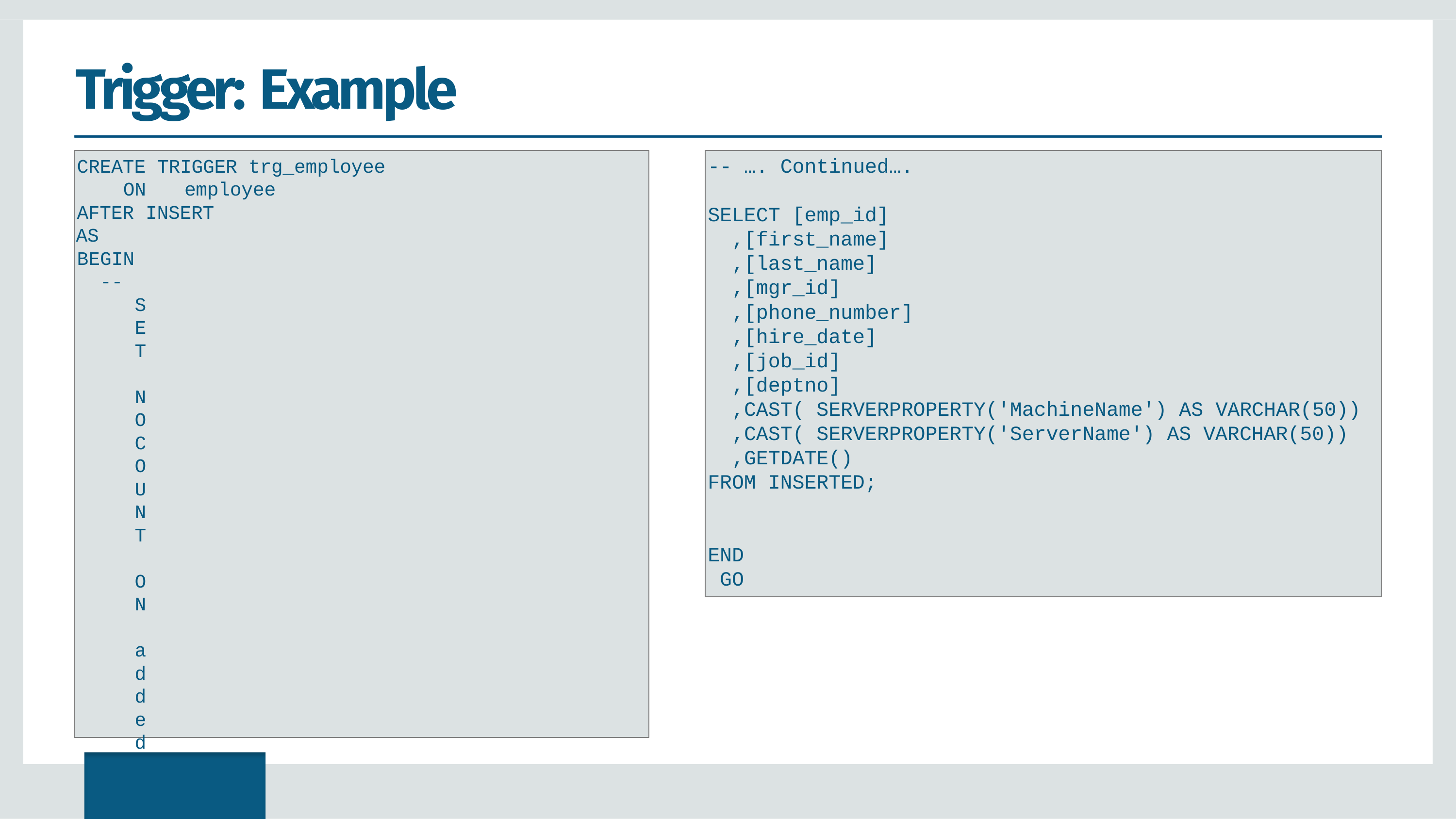

# Trigger: Example

-- …. Continued….
CREATE TRIGGER trg_employee  ON	employee
AFTER INSERT
AS  BEGIN
-- SET NOCOUNT ON added to prevent extra
result sets from
-- interfering with SELECT statements.
SET NOCOUNT ON;

-- Insert statements for trigger here  INSERT INTO [employeeaudit](
[emp_id]
,[first_name]
,[last_name]
,[mgr_id]
,[phone_number]
,[hire_date]
,[job_id]
,[deptno]
,machinename
,serverName
,[InsertTime])

-- continue….
SELECT [emp_id]
,[first_name]
,[last_name]
,[mgr_id]
,[phone_number]
,[hire_date]
,[job_id]
,[deptno]
,CAST( SERVERPROPERTY('MachineName') AS VARCHAR(50))
,CAST( SERVERPROPERTY('ServerName') AS VARCHAR(50))
,GETDATE()  FROM INSERTED;
END  GO